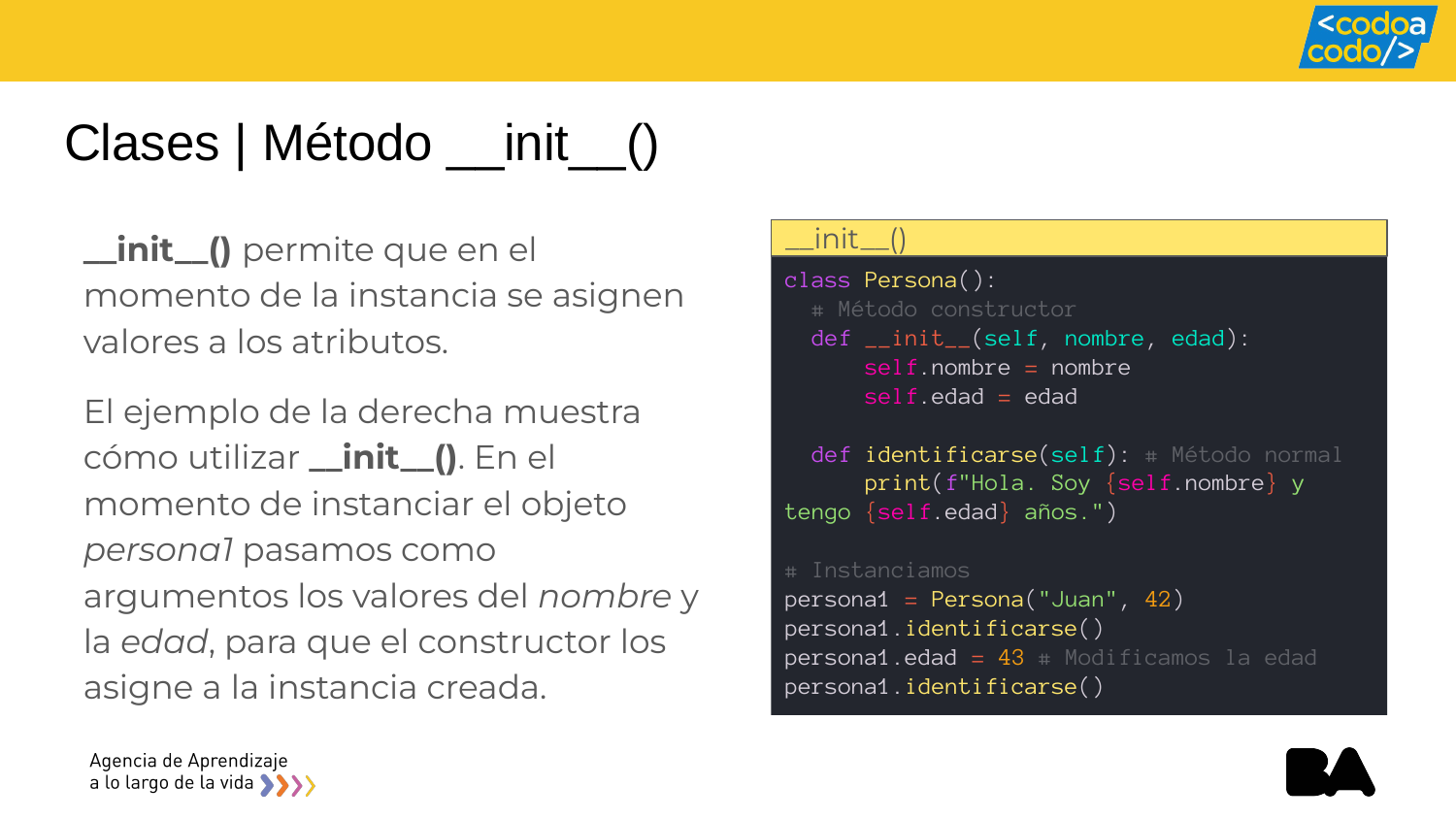

# Clases | Método __init__()
__init__() permite que en el momento de la instancia se asignen valores a los atributos.
El ejemplo de la derecha muestra cómo utilizar __init__(). En el momento de instanciar el objeto persona1 pasamos como argumentos los valores del nombre y la edad, para que el constructor los asigne a la instancia creada.

__init__()
class Persona():
  # Método constructor
  def __init__(self, nombre, edad):
      self.nombre = nombre
      self.edad = edad

  def identificarse(self): # Método normal
      print(f"Hola. Soy {self.nombre} y tengo {self.edad} años.")

# Instanciamos
persona1 = Persona("Juan", 42)
persona1.identificarse()
persona1.edad = 43 # Modificamos la edad
persona1.identificarse()